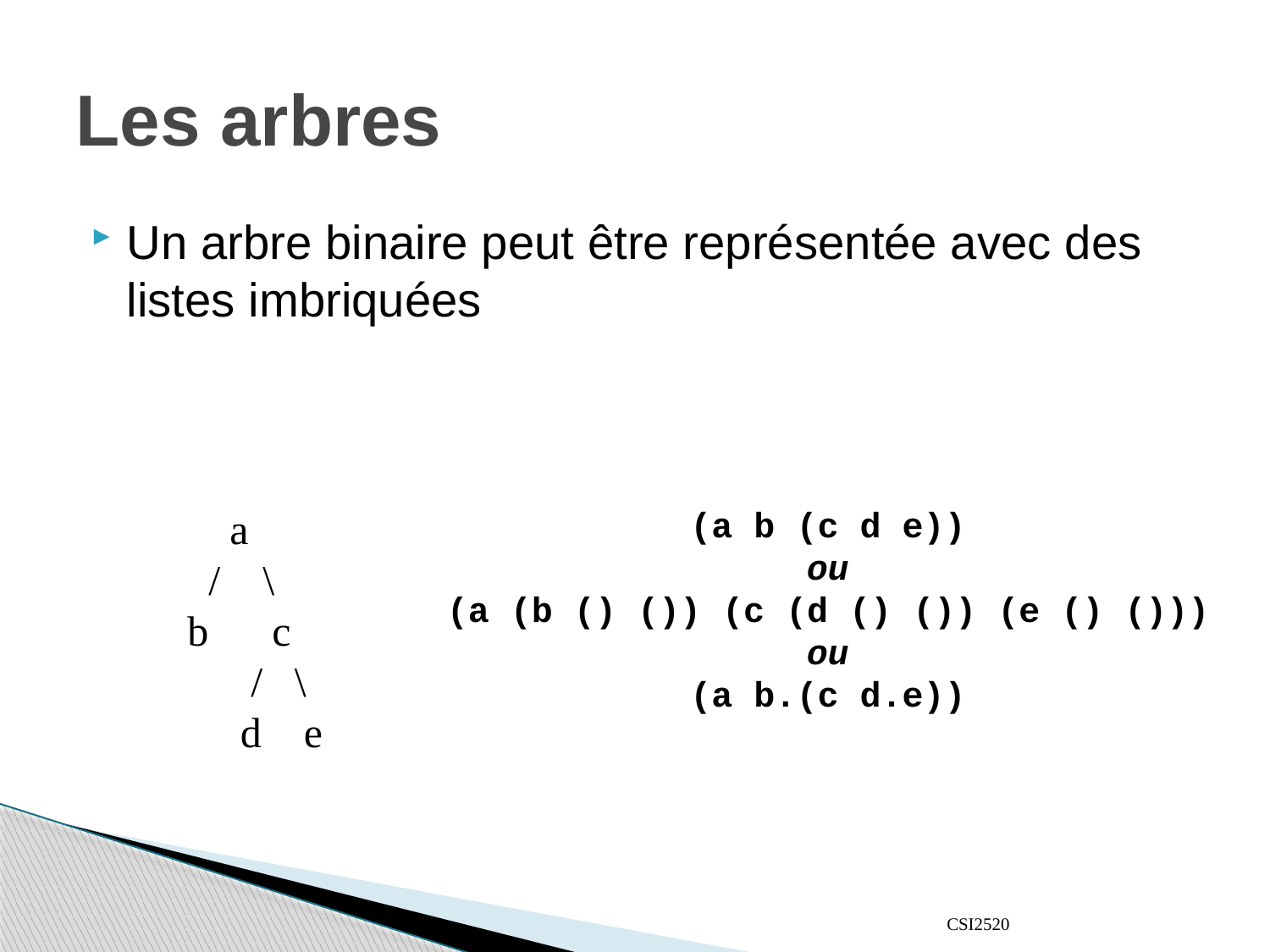

# Les arbres
Un arbre binaire peut être représentée avec des listes imbriquées
    a
  /    \
b      c
      /   \
     d    e
(a b (c d e))
ou
(a (b () ()) (c (d () ()) (e () ()))
ou
(a b.(c d.e))

CSI2520